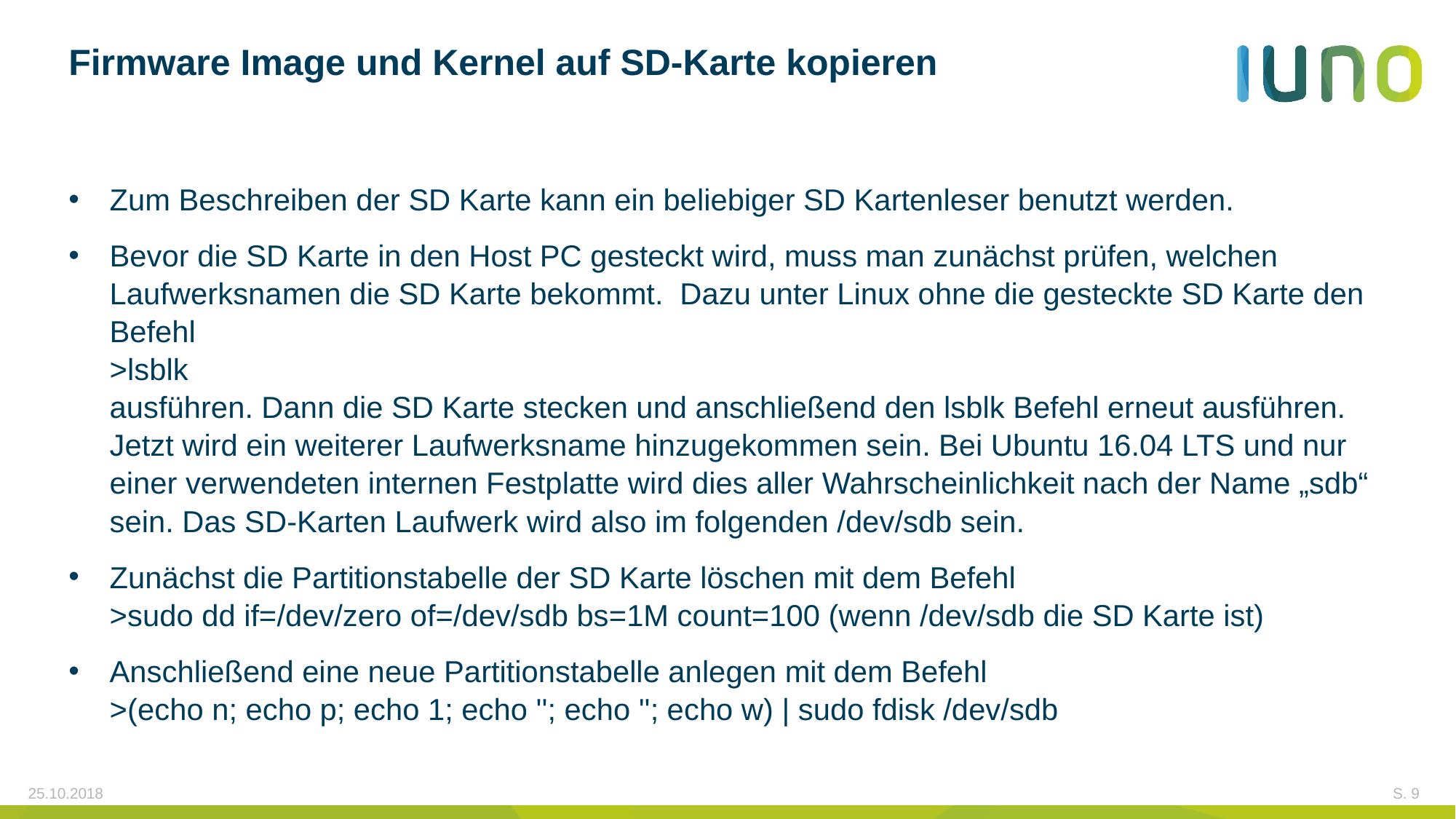

# Firmware Image und Kernel auf SD-Karte kopieren
Zum Beschreiben der SD Karte kann ein beliebiger SD Kartenleser benutzt werden.
Bevor die SD Karte in den Host PC gesteckt wird, muss man zunächst prüfen, welchen Laufwerksnamen die SD Karte bekommt.  Dazu unter Linux ohne die gesteckte SD Karte den Befehl
>lsblk
ausführen. Dann die SD Karte stecken und anschließend den lsblk Befehl erneut ausführen. Jetzt wird ein weiterer Laufwerksname hinzugekommen sein. Bei Ubuntu 16.04 LTS und nur einer verwendeten internen Festplatte wird dies aller Wahrscheinlichkeit nach der Name „sdb“ sein. Das SD-Karten Laufwerk wird also im folgenden /dev/sdb sein.
Zunächst die Partitionstabelle der SD Karte löschen mit dem Befehl
>sudo dd if=/dev/zero of=/dev/sdb bs=1M count=100 (wenn /dev/sdb die SD Karte ist)
Anschließend eine neue Partitionstabelle anlegen mit dem Befehl
>(echo n; echo p; echo 1; echo ''; echo ''; echo w) | sudo fdisk /dev/sdb
25.10.2018

S. 9